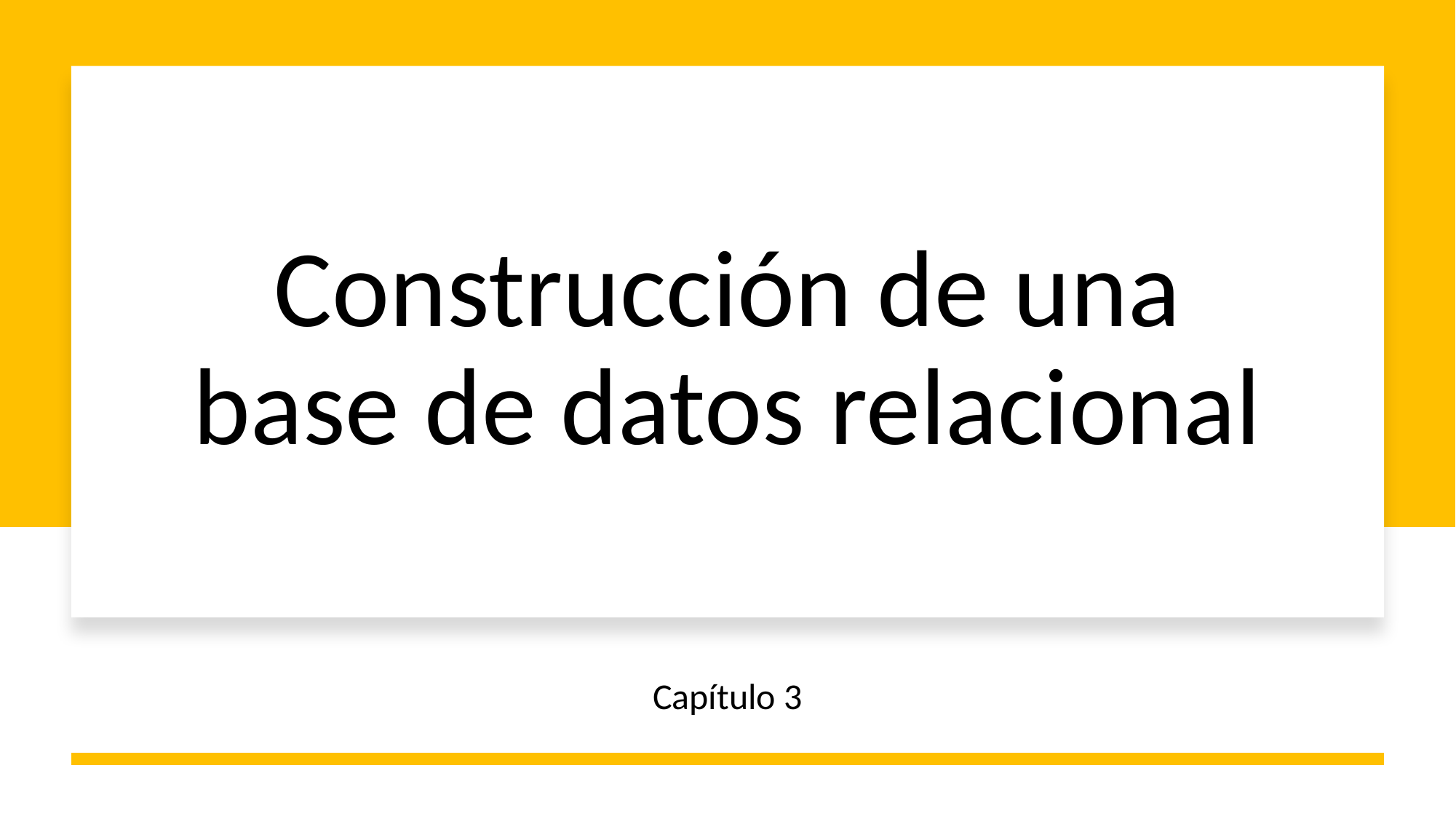

# Construcción de una base de datos relacional
Capítulo 3